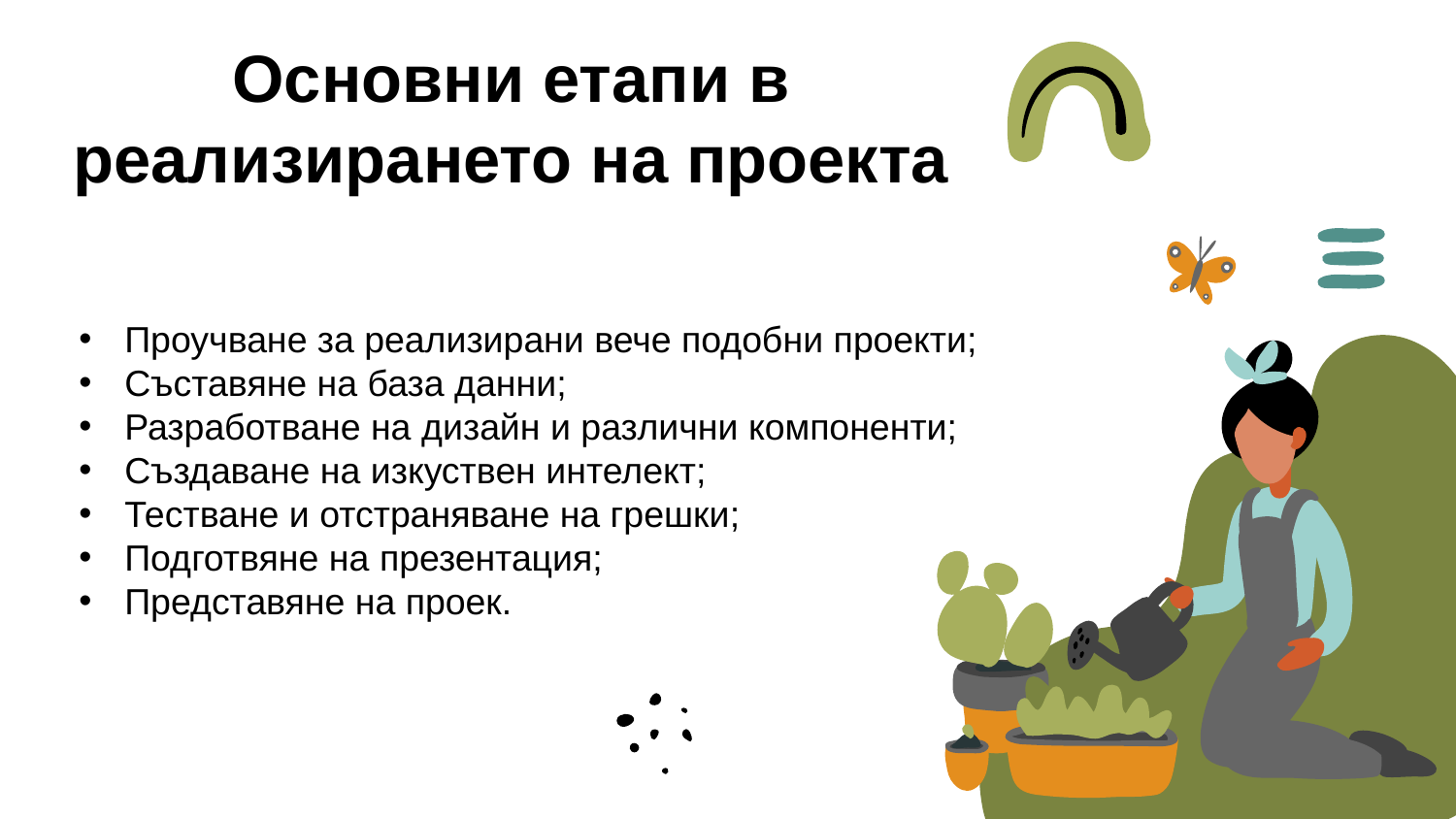

# Основни етапи в реализирането на проекта​

Проучване за реализирани вече подобни проекти;
Съставяне на база данни;
Разработване на дизайн и различни компоненти;
Създаване на изкуствен интелект;
Тестване и отстраняване на грешки​​;
Подготвяне на презентация;
Представяне на проек.